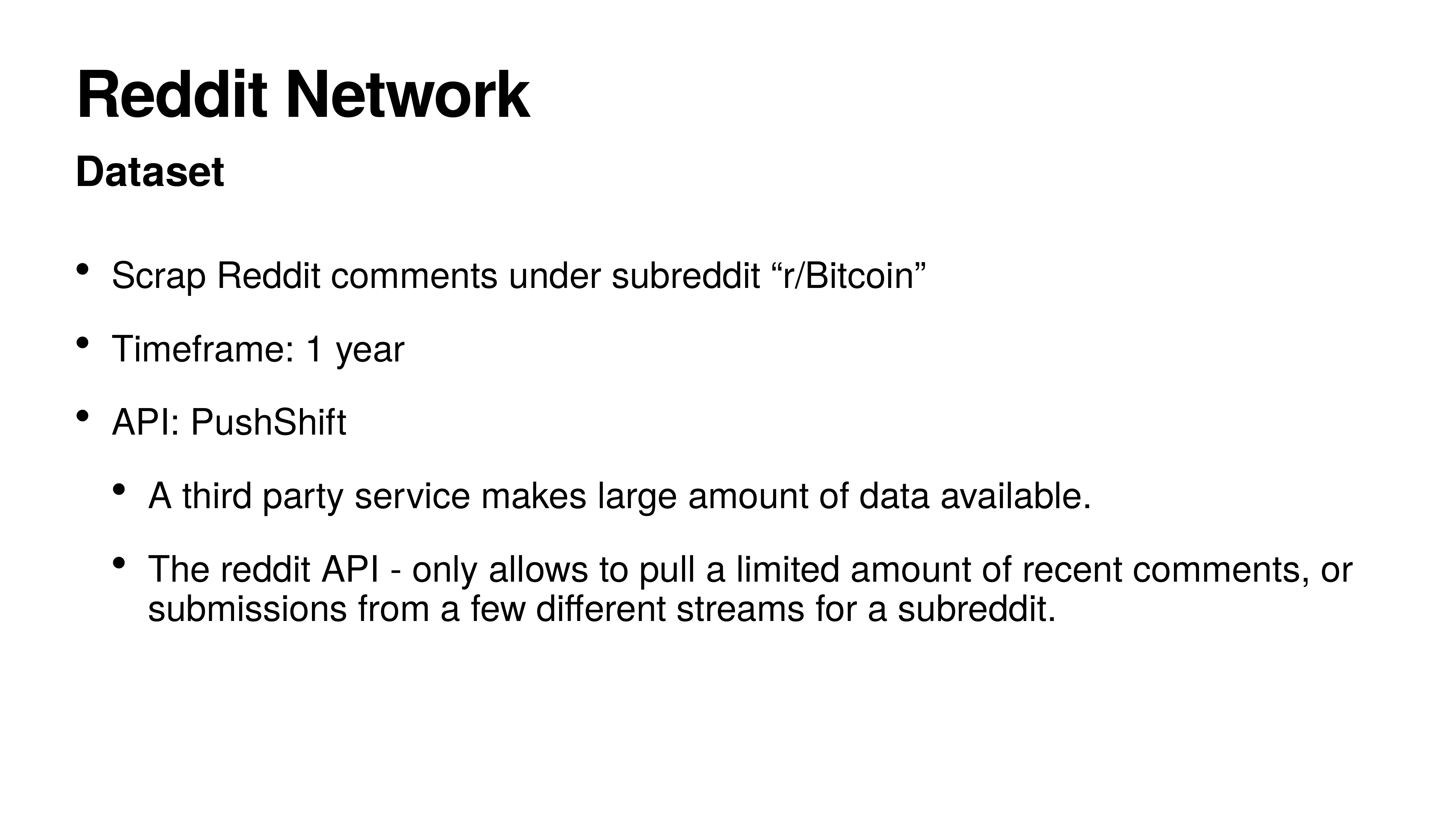

# Reddit Network
Dataset
Scrap Reddit comments under subreddit “r/Bitcoin”
Timeframe: 1 year
API: PushShift
A third party service makes large amount of data available.
The reddit API - only allows to pull a limited amount of recent comments, or submissions from a few different streams for a subreddit.